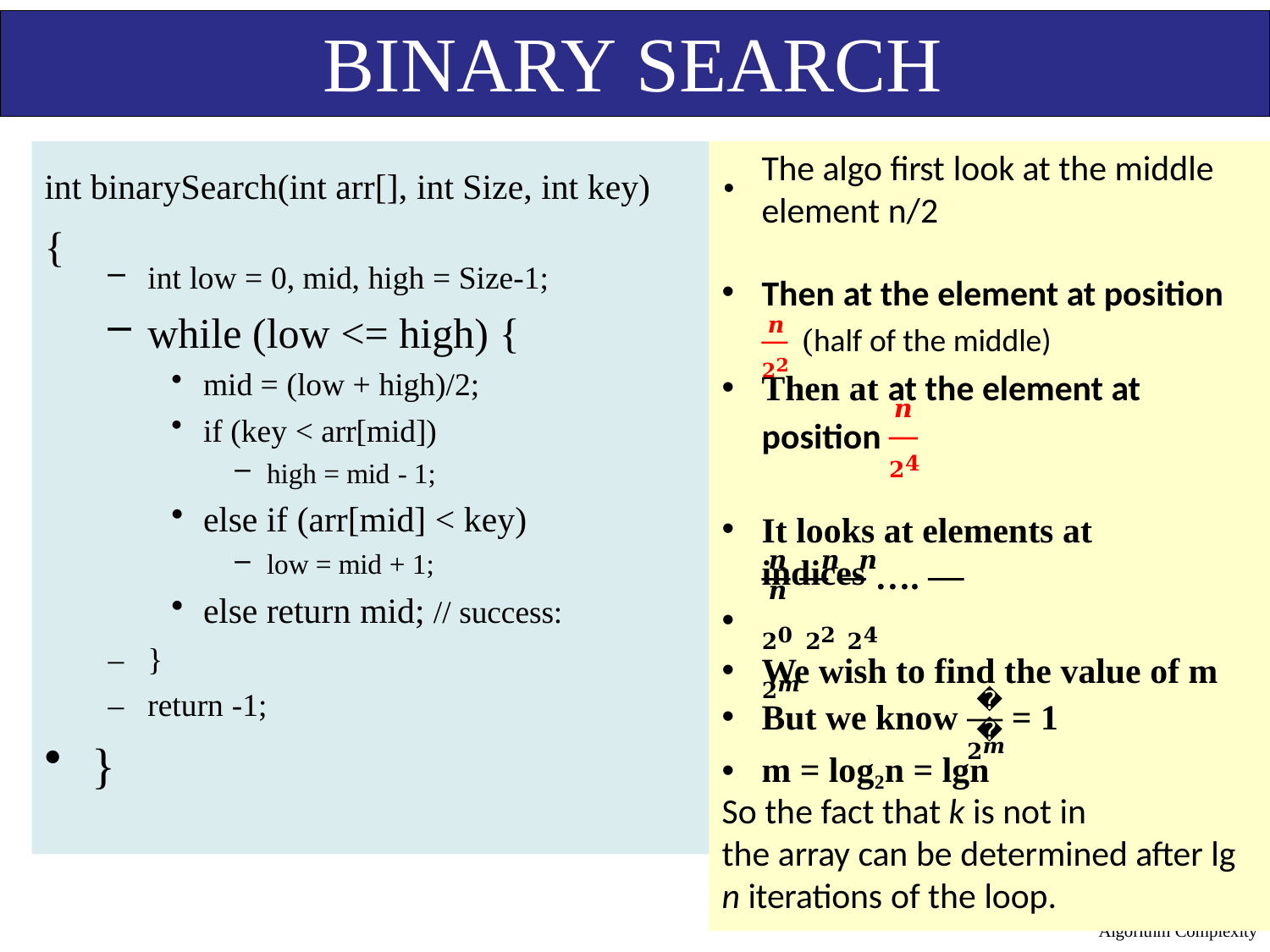

# BINARY SEARCH
int binarySearch(int arr[], int Size, int key)	•
{

The algo first look at the middle
element n/2
int low = 0, mid, high = Size-1;
while (low <= high) {
mid = (low + high)/2;
if (key < arr[mid])
high = mid - 1;
else if (arr[mid] < key)
low = mid + 1;
else return mid; // success:
Then at the element at position
𝒏
(half of the middle)
𝟐𝟐

Then at at the element at
𝒏
position
𝟐𝟒

It looks at elements at indices
•
𝒏	𝒏	𝒏	𝒏
𝟐𝟎 𝟐𝟐 𝟐𝟒	𝟐𝒎
….

–	}
–	return -1;
We wish to find the value of m
But we know
m = log2n = lgn
𝒏
= 1
𝟐𝒎

}
So the fact that k is not in
the array can be determined after lg
n iterations of the loop.
Page:45
Algorithm Complexity